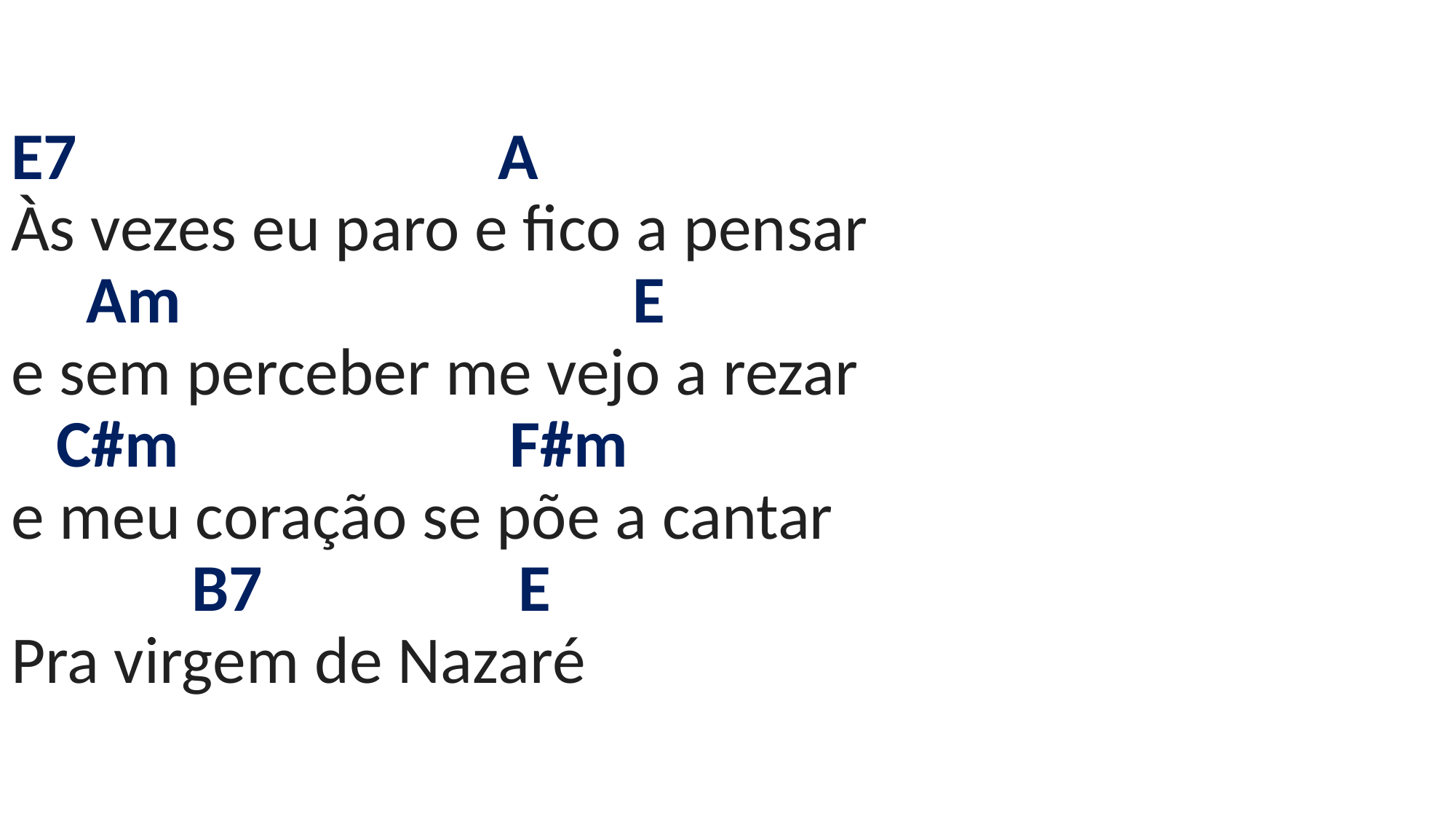

# E7                            A Às vezes eu paro e fico a pensar Am                              E e sem perceber me vejo a rezar C#m                      F#m e meu coração se põe a cantar B7                 E Pra virgem de Nazaré